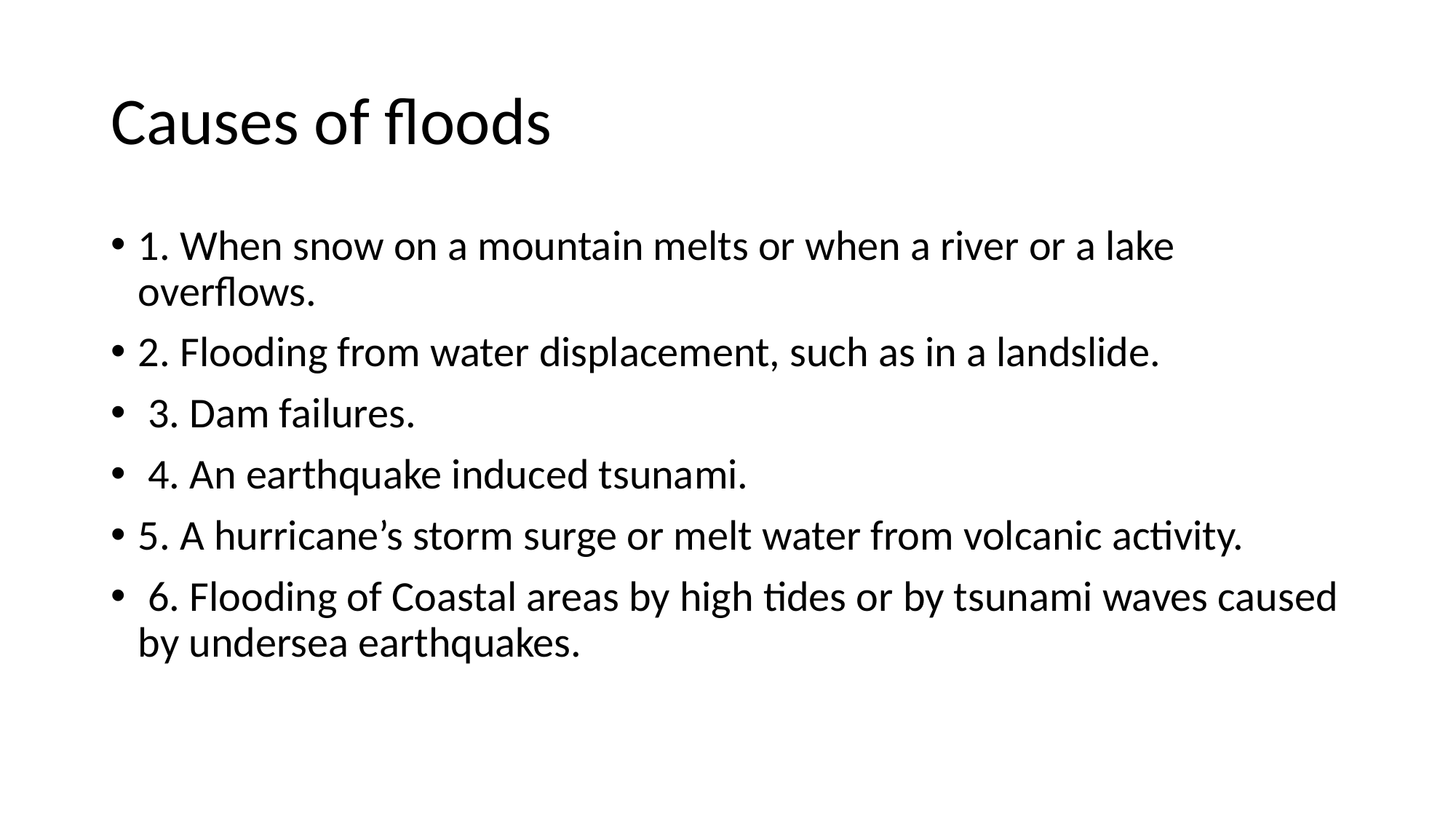

# Causes of floods
1. When snow on a mountain melts or when a river or a lake overflows.
2. Flooding from water displacement, such as in a landslide.
 3. Dam failures.
 4. An earthquake induced tsunami.
5. A hurricane’s storm surge or melt water from volcanic activity.
 6. Flooding of Coastal areas by high tides or by tsunami waves caused by undersea earthquakes.